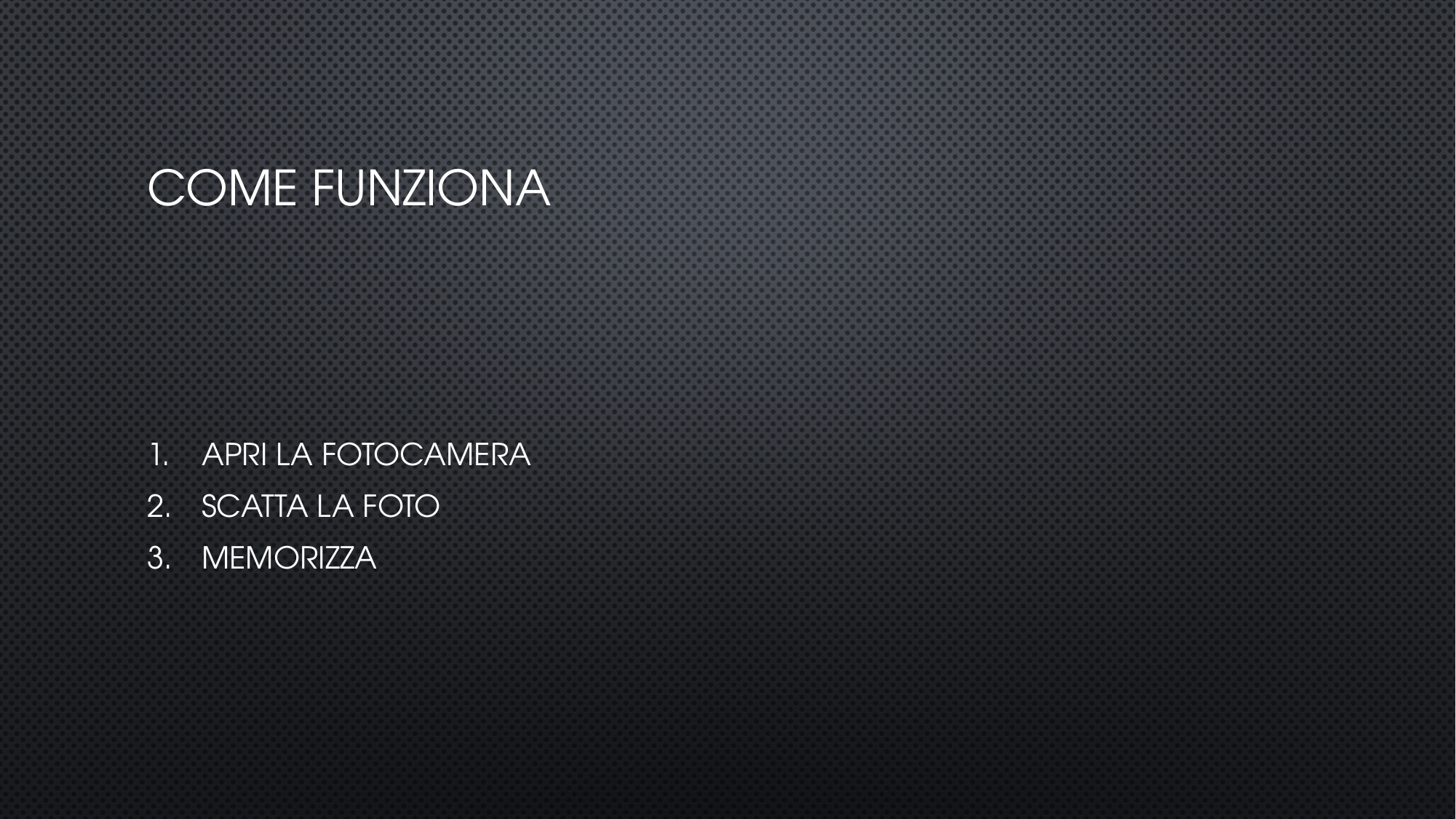

# Come funziona
Apri la fotocamera
Scatta la foto
Memorizza